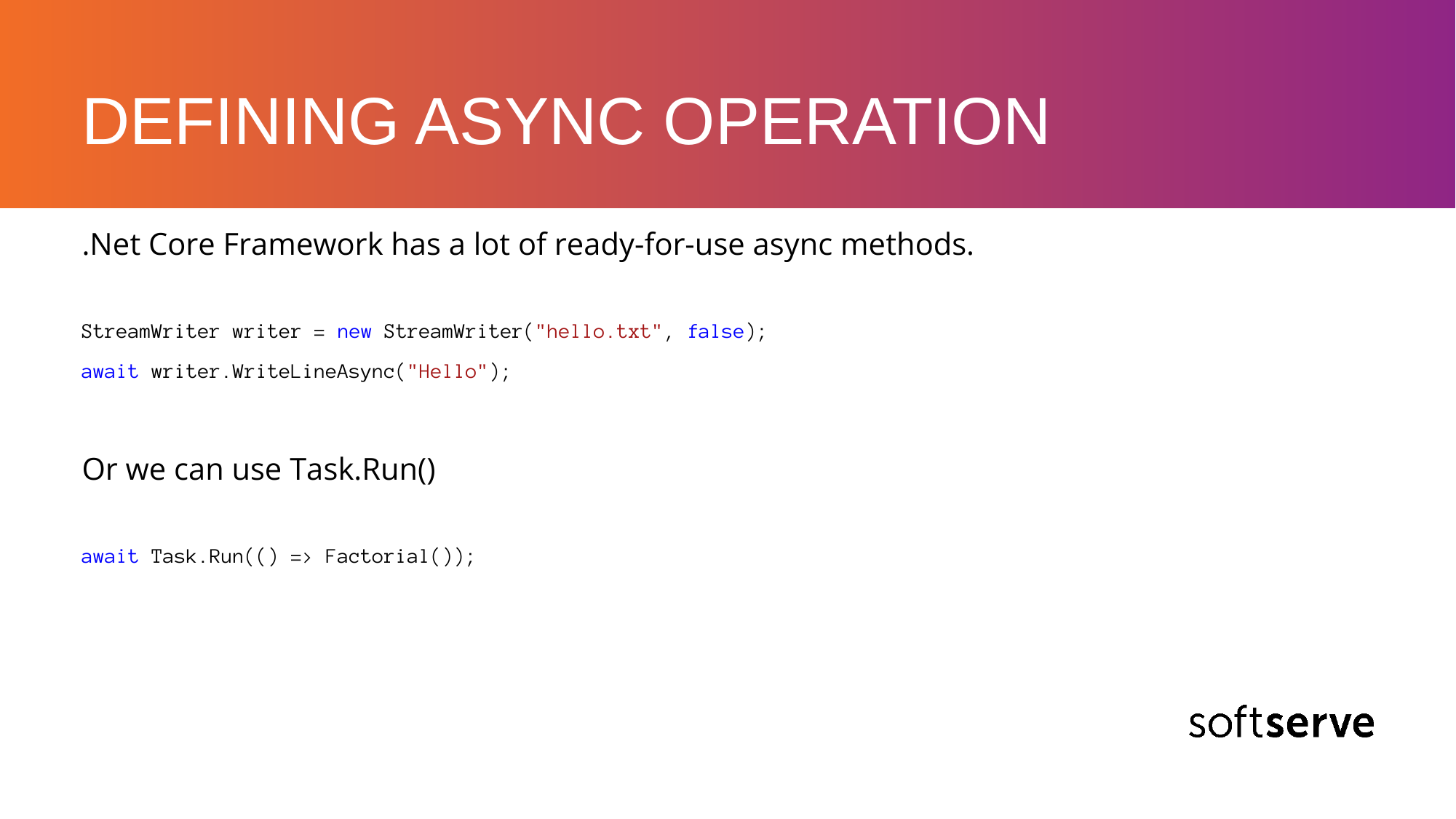

# DEFINING ASYNC OPERATION
.Net Core Framework has a lot of ready-for-use async methods.

StreamWriter writer = new StreamWriter("hello.txt", false);
await writer.WriteLineAsync("Hello");

Or we can use Task.Run()

await Task.Run(() => Factorial());